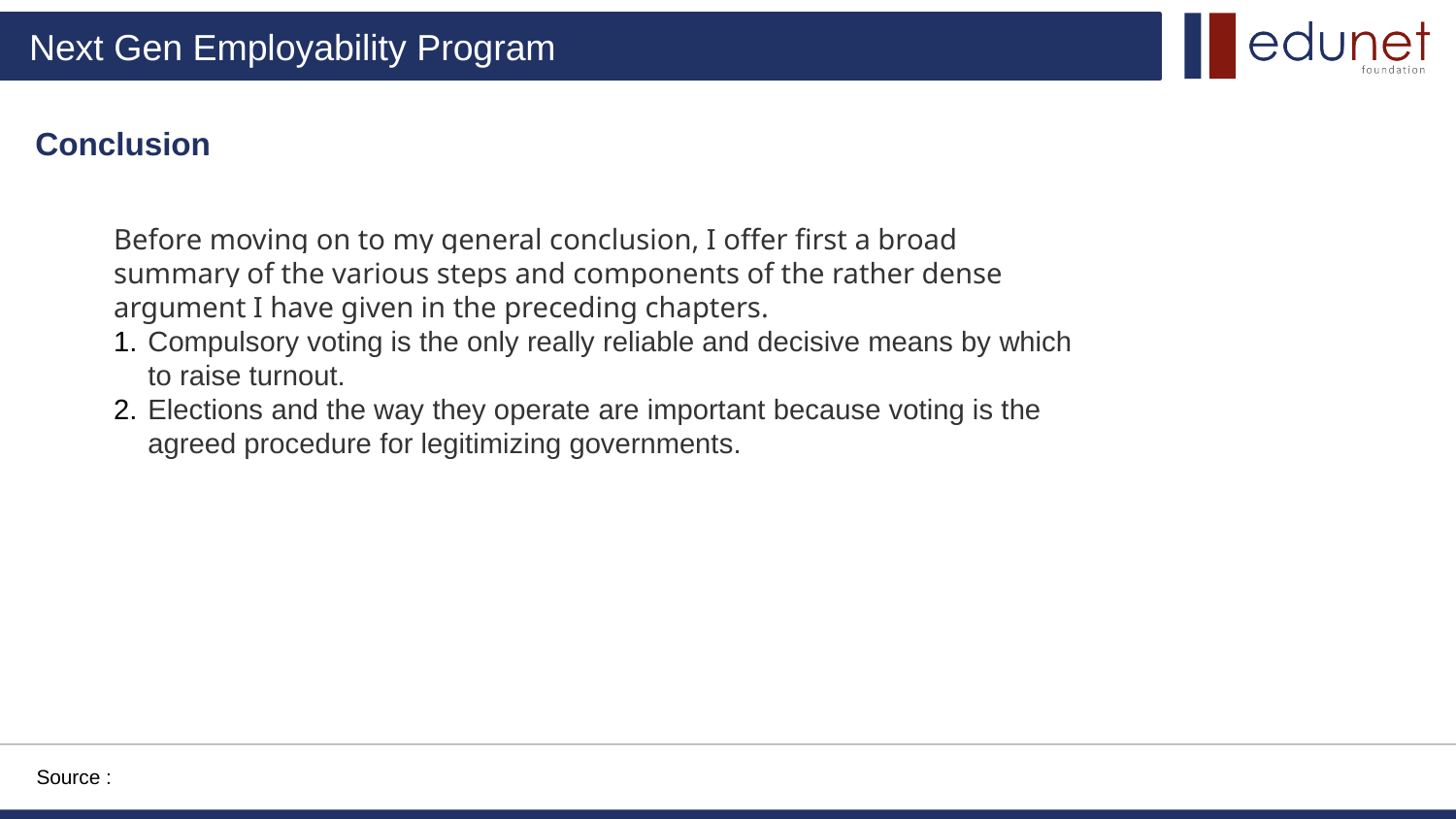

Conclusion
Before moving on to my general conclusion, I offer first a broad summary of the various steps and components of the rather dense argument I have given in the preceding chapters.
Compulsory voting is the only really reliable and decisive means by which to raise turnout.
Elections and the way they operate are important because voting is the agreed procedure for legitimizing governments.
Source :